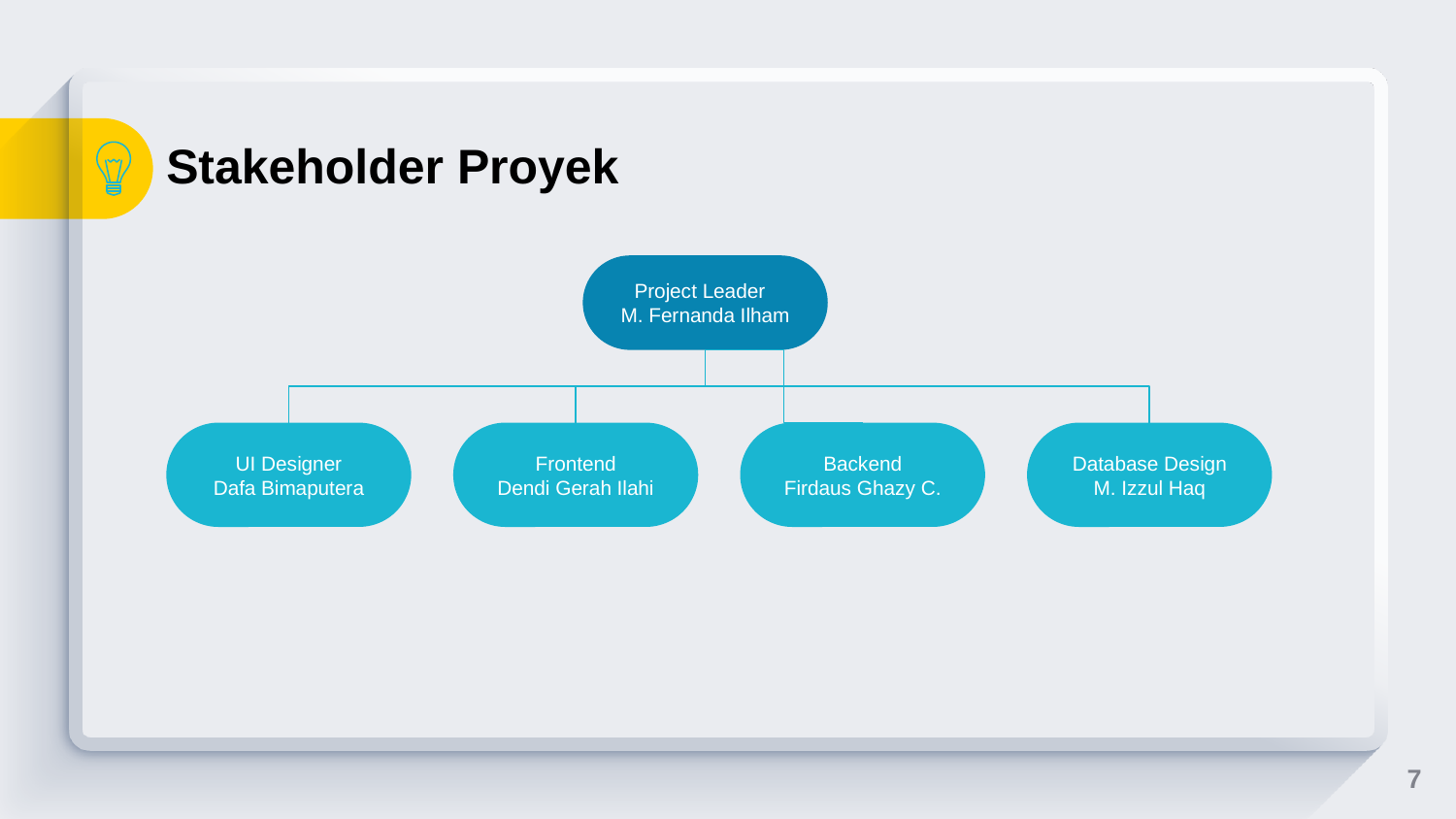

# Stakeholder Proyek

Project Leader
M. Fernanda Ilham
UI Designer
Dafa Bimaputera
Frontend
Dendi Gerah Ilahi
Backend
Firdaus Ghazy C.
Database Design
M. Izzul Haq
7